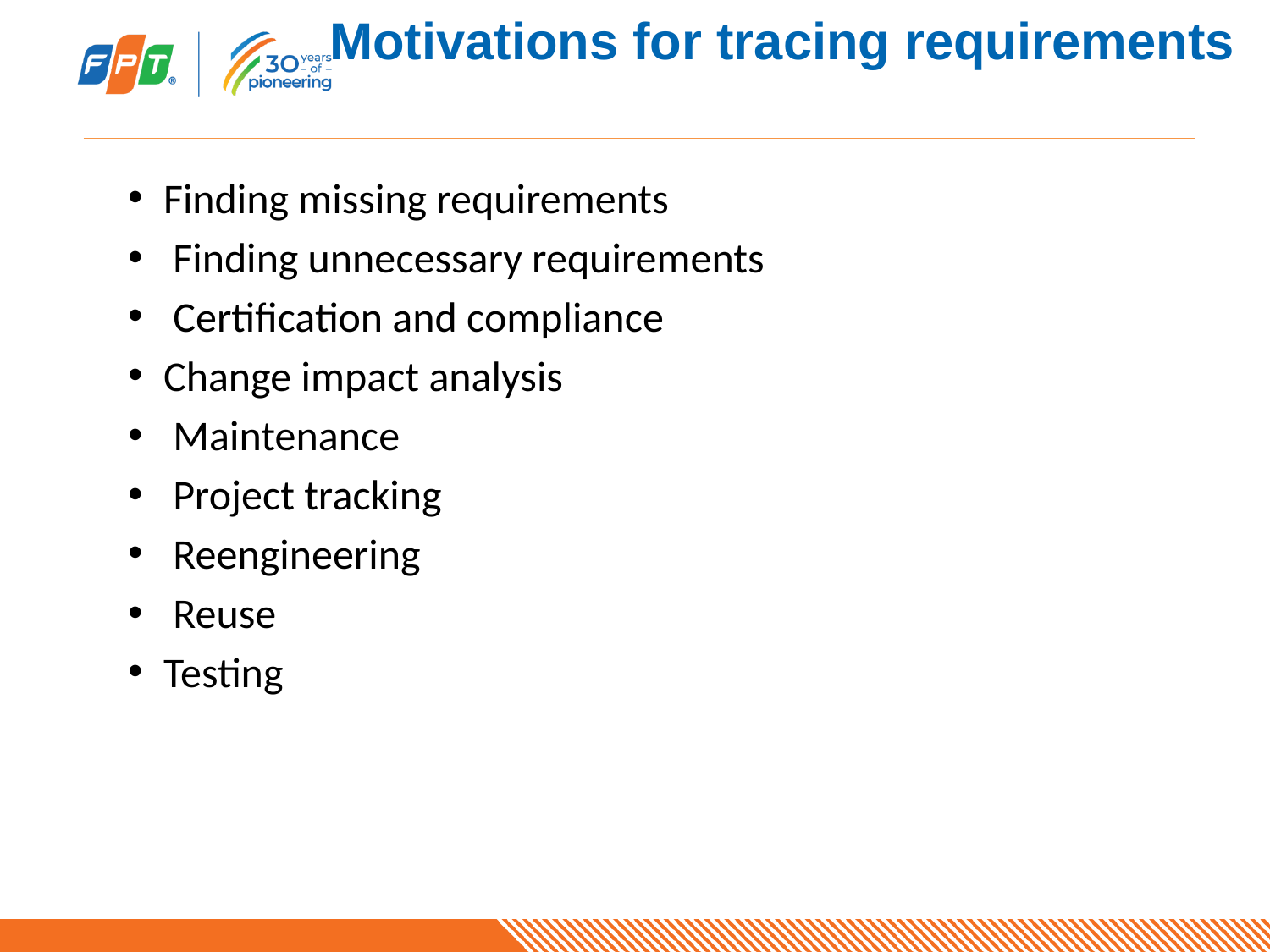

# Motivations for tracing requirements
Finding missing requirements
 Finding unnecessary requirements
 Certification and compliance
Change impact analysis
 Maintenance
 Project tracking
 Reengineering
 Reuse
Testing